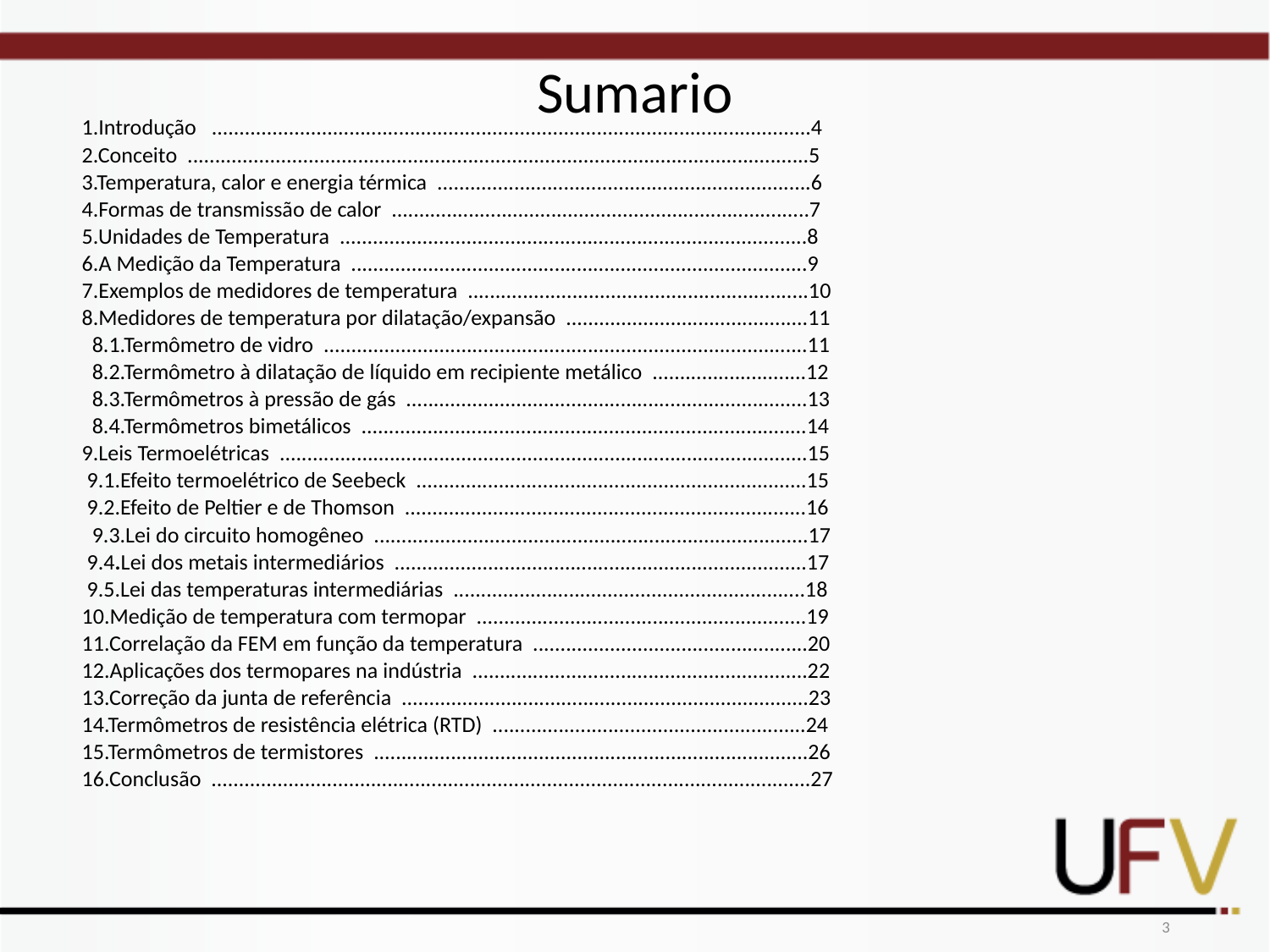

# Sumario
1.Introdução   .............................................................................................................4
2.Conceito  .................................................................................................................5
3.Temperatura, calor e energia térmica  ....................................................................6
4.Formas de transmissão de calor  ............................................................................7
5.Unidades de Temperatura  .....................................................................................8
6.A Medição da Temperatura  ...................................................................................9
7.Exemplos de medidores de temperatura  ..............................................................10
8.Medidores de temperatura por dilatação/expansão  ............................................11
  8.1.Termômetro de vidro  ........................................................................................11
  8.2.Termômetro à dilatação de líquido em recipiente metálico  ............................12
  8.3.Termômetros à pressão de gás  .........................................................................13
  8.4.Termômetros bimetálicos  .................................................................................14
9.Leis Termoelétricas  ................................................................................................15
 9.1.Efeito termoelétrico de Seebeck  .......................................................................15
 9.2.Efeito de Peltier e de Thomson  .........................................................................16
  9.3.Lei do circuito homogêneo  ...............................................................................17
 9.4.Lei dos metais intermediários  ...........................................................................17
 9.5.Lei das temperaturas intermediárias  ................................................................18
10.Medição de temperatura com termopar  ............................................................19
11.Correlação da FEM em função da temperatura  ..................................................20
12.Aplicações dos termopares na indústria  .............................................................22
13.Correção da junta de referência  ..........................................................................23
14.Termômetros de resistência elétrica (RTD)  .........................................................24
15.Termômetros de termistores  ...............................................................................26
16.Conclusão  .............................................................................................................27

3